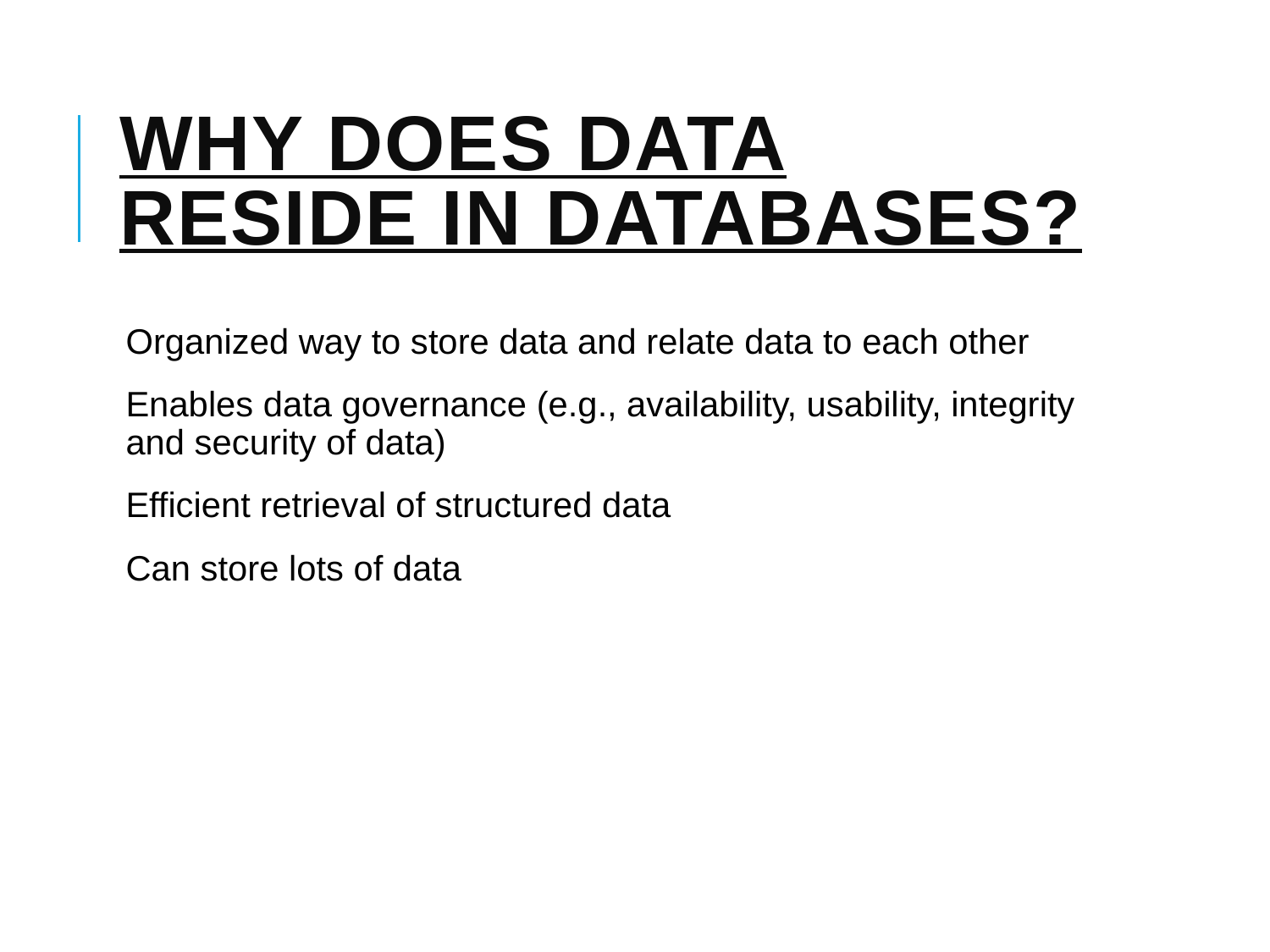

# Why does data reside in databases?
Organized way to store data and relate data to each other
Enables data governance (e.g., availability, usability, integrity and security of data)
Efficient retrieval of structured data
Can store lots of data